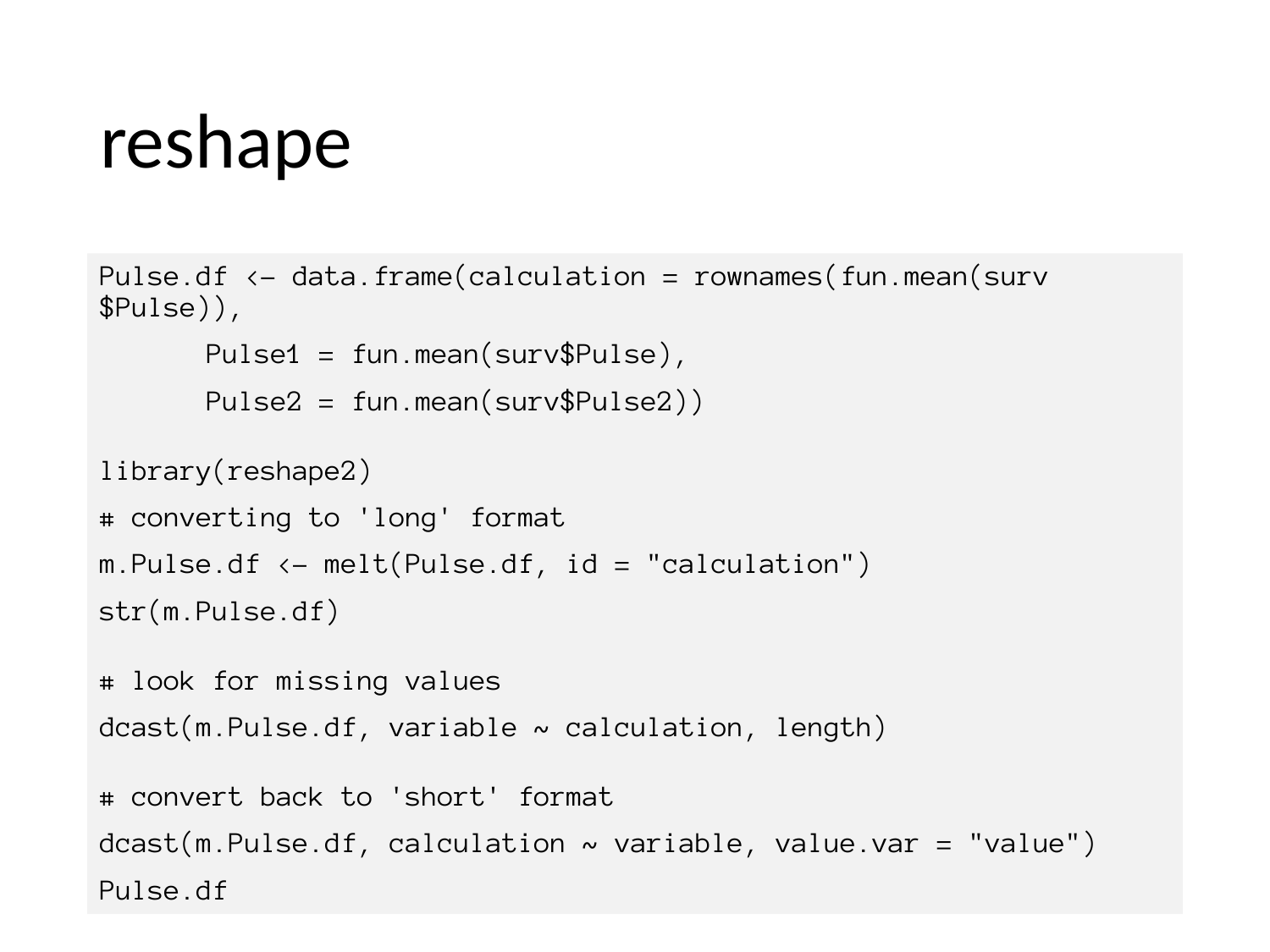

# reshape
Pulse.df <- data.frame(calculation = rownames(fun.mean(surv		$Pulse)),
		Pulse1 = fun.mean(surv$Pulse),
		Pulse2 = fun.mean(surv$Pulse2))

library(reshape2)
# converting to 'long' format
m.Pulse.df <- melt(Pulse.df, id = "calculation")
str(m.Pulse.df)

# look for missing values
dcast(m.Pulse.df, variable ~ calculation, length)

# convert back to 'short' format
dcast(m.Pulse.df, calculation ~ variable, value.var = "value")
Pulse.df